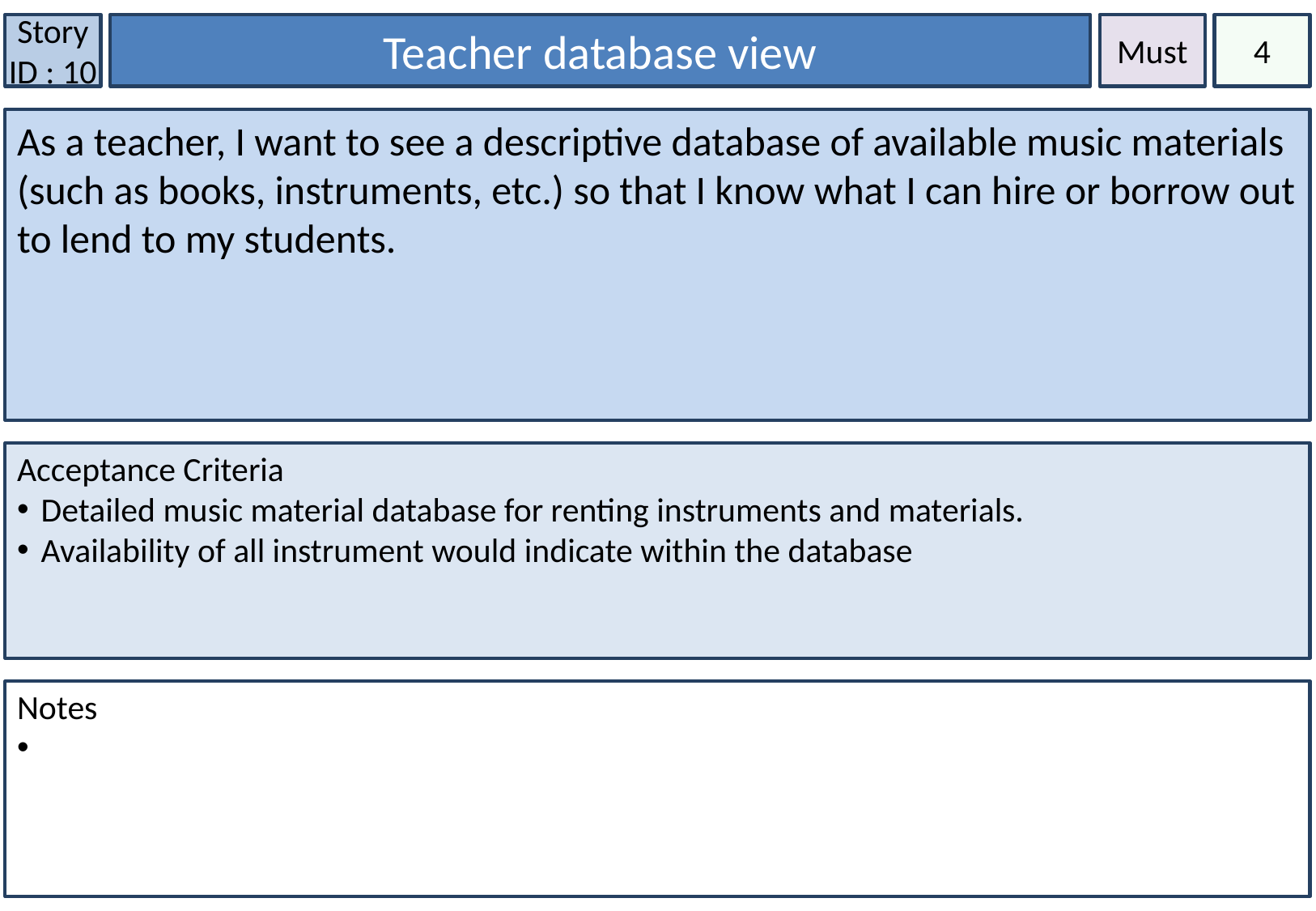

Story ID : 10
Teacher database view
Must
4
As a teacher, I want to see a descriptive database of available music materials (such as books, instruments, etc.) so that I know what I can hire or borrow out to lend to my students.
Acceptance Criteria
Detailed music material database for renting instruments and materials.
Availability of all instrument would indicate within the database
Notes